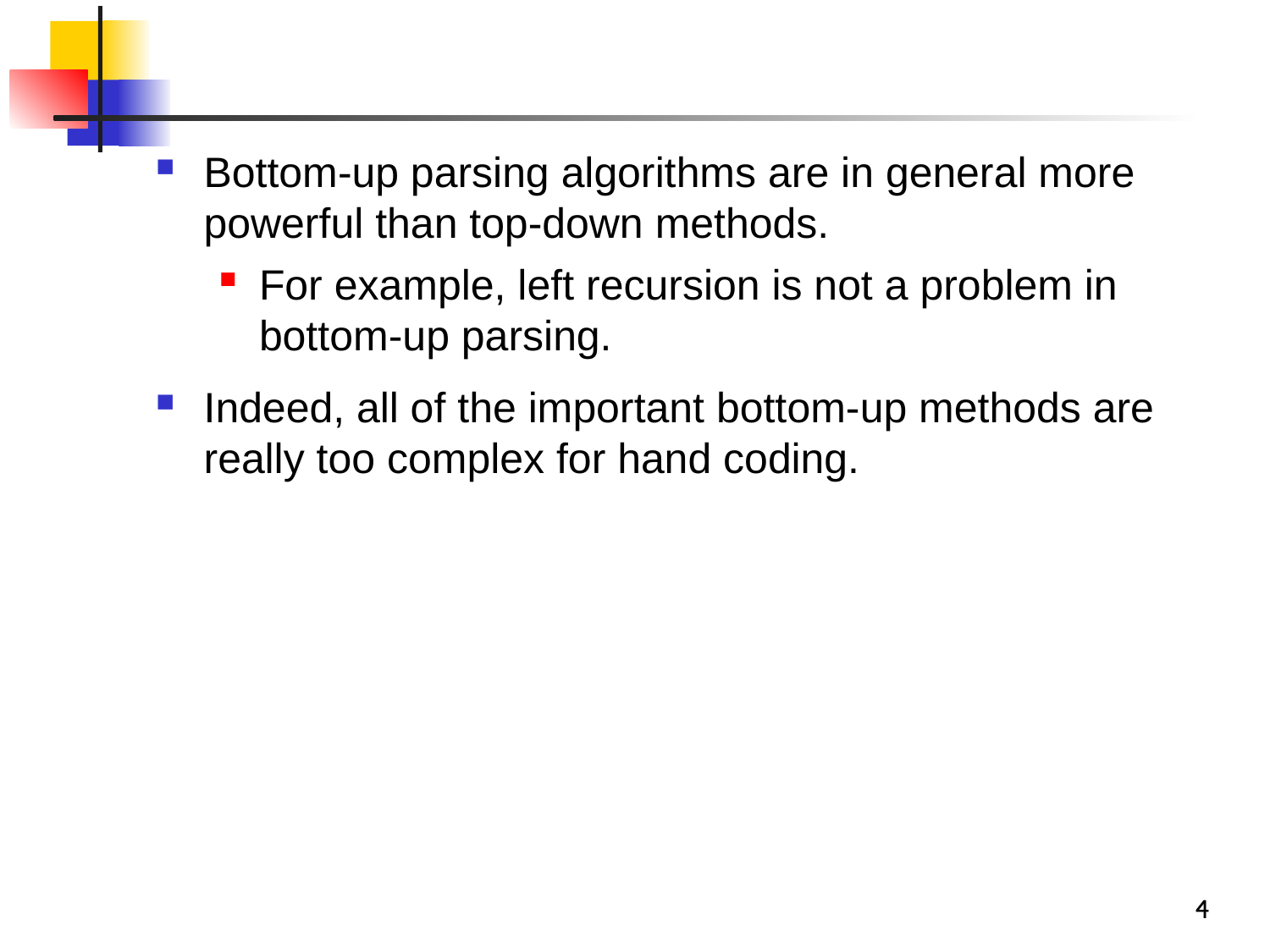

Bottom-up parsing algorithms are in general more powerful than top-down methods.
For example, left recursion is not a problem in bottom-up parsing.
Indeed, all of the important bottom-up methods are really too complex for hand coding.
4